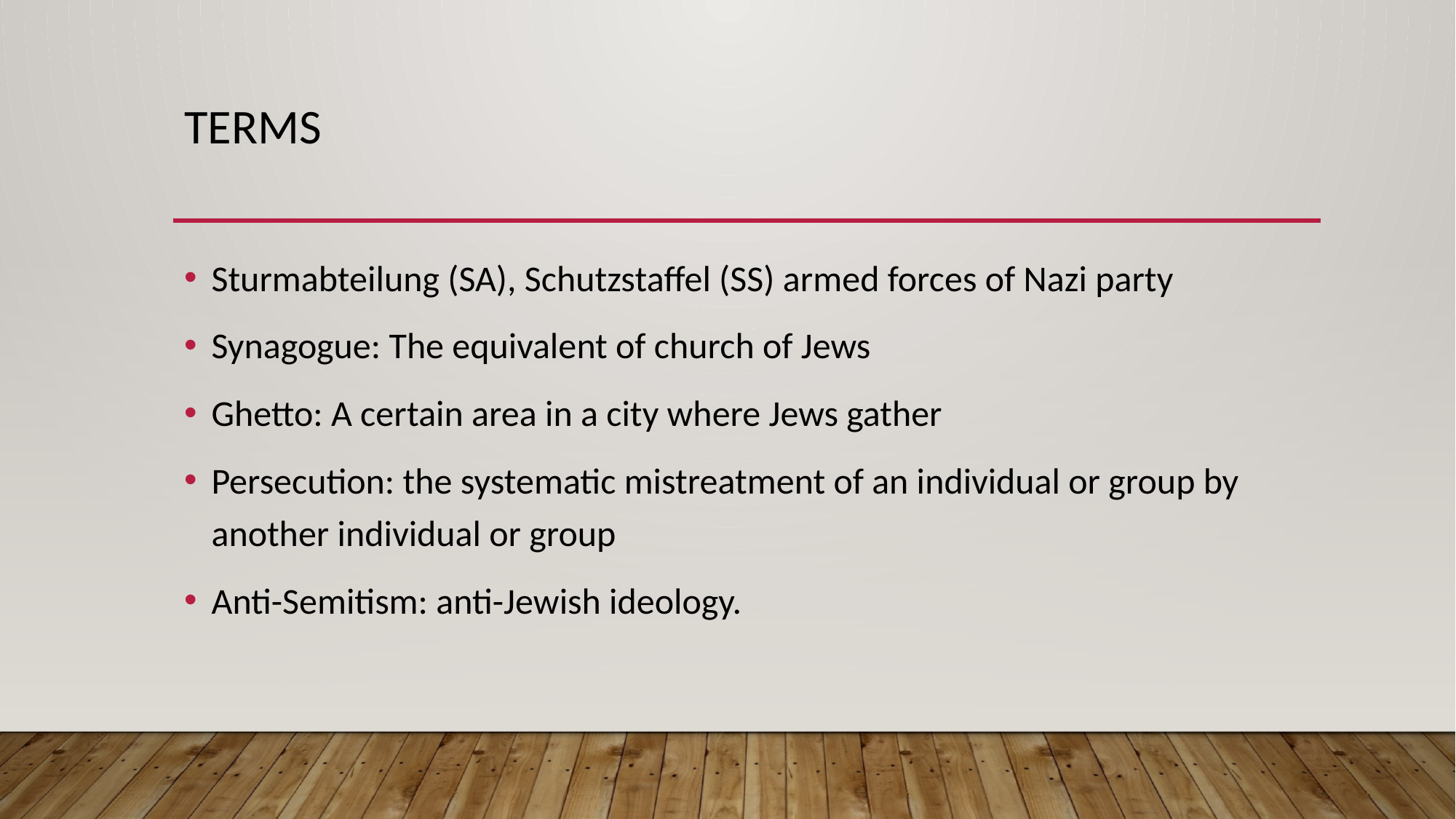

# Terms
Sturmabteilung (SA), Schutzstaffel (SS) armed forces of Nazi party
Synagogue: The equivalent of church of Jews
Ghetto: A certain area in a city where Jews gather
Persecution: the systematic mistreatment of an individual or group by another individual or group
Anti-Semitism: anti-Jewish ideology.